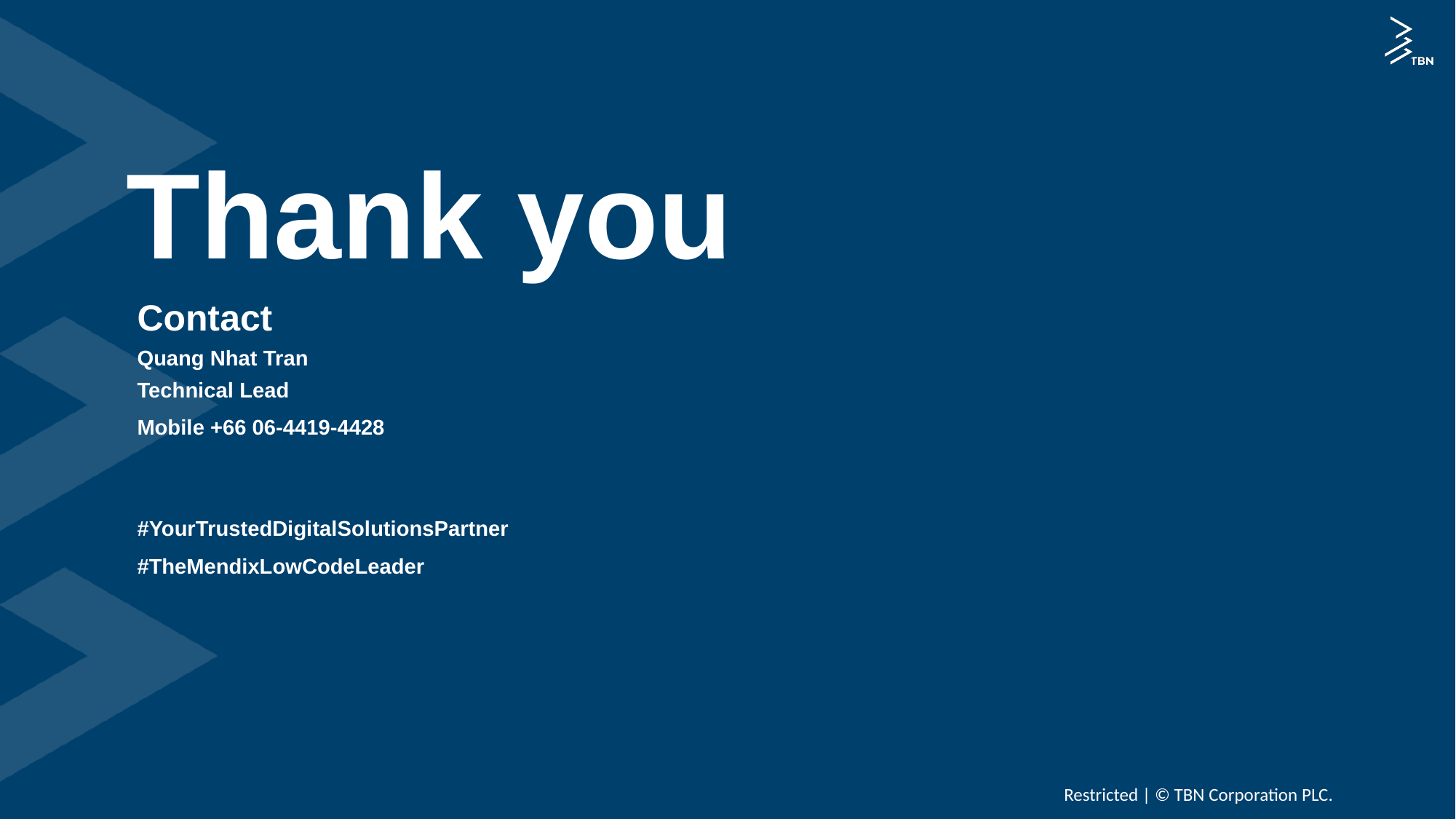

# Thank you
Contact
Quang Nhat Tran
Technical Lead
Mobile +66 06-4419-4428

#YourTrustedDigitalSolutionsPartner
#TheMendixLowCodeLeader
Restricted | © TBN Corporation PLC.